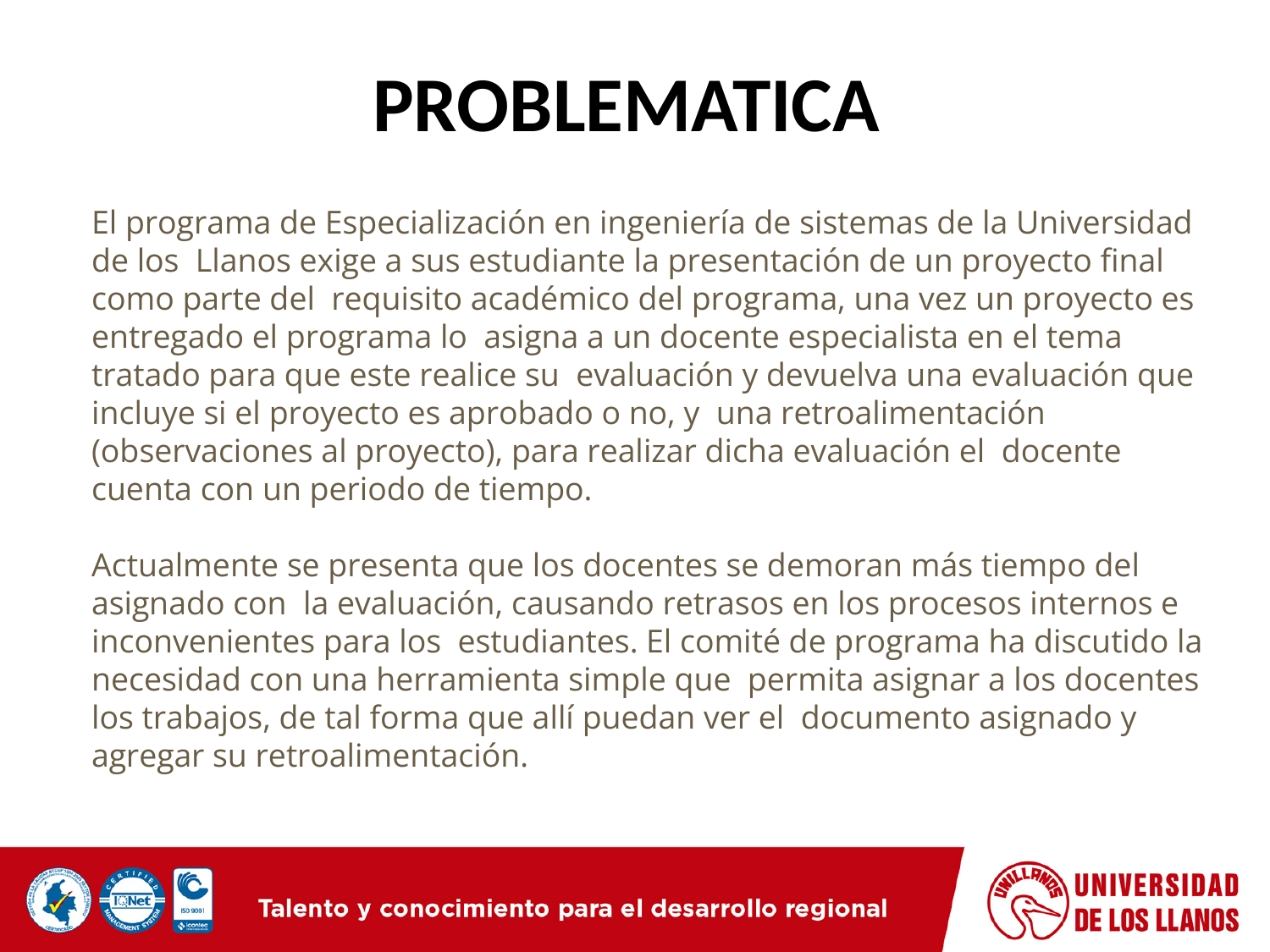

# PROBLEMATICA
El programa de Especialización en ingeniería de sistemas de la Universidad de los  Llanos exige a sus estudiante la presentación de un proyecto final como parte del  requisito académico del programa, una vez un proyecto es entregado el programa lo  asigna a un docente especialista en el tema tratado para que este realice su  evaluación y devuelva una evaluación que incluye si el proyecto es aprobado o no, y  una retroalimentación (observaciones al proyecto), para realizar dicha evaluación el  docente cuenta con un periodo de tiempo.

Actualmente se presenta que los docentes se demoran más tiempo del asignado con  la evaluación, causando retrasos en los procesos internos e inconvenientes para los  estudiantes. El comité de programa ha discutido la necesidad con una herramienta simple que  permita asignar a los docentes los trabajos, de tal forma que allí puedan ver el  documento asignado y agregar su retroalimentación.